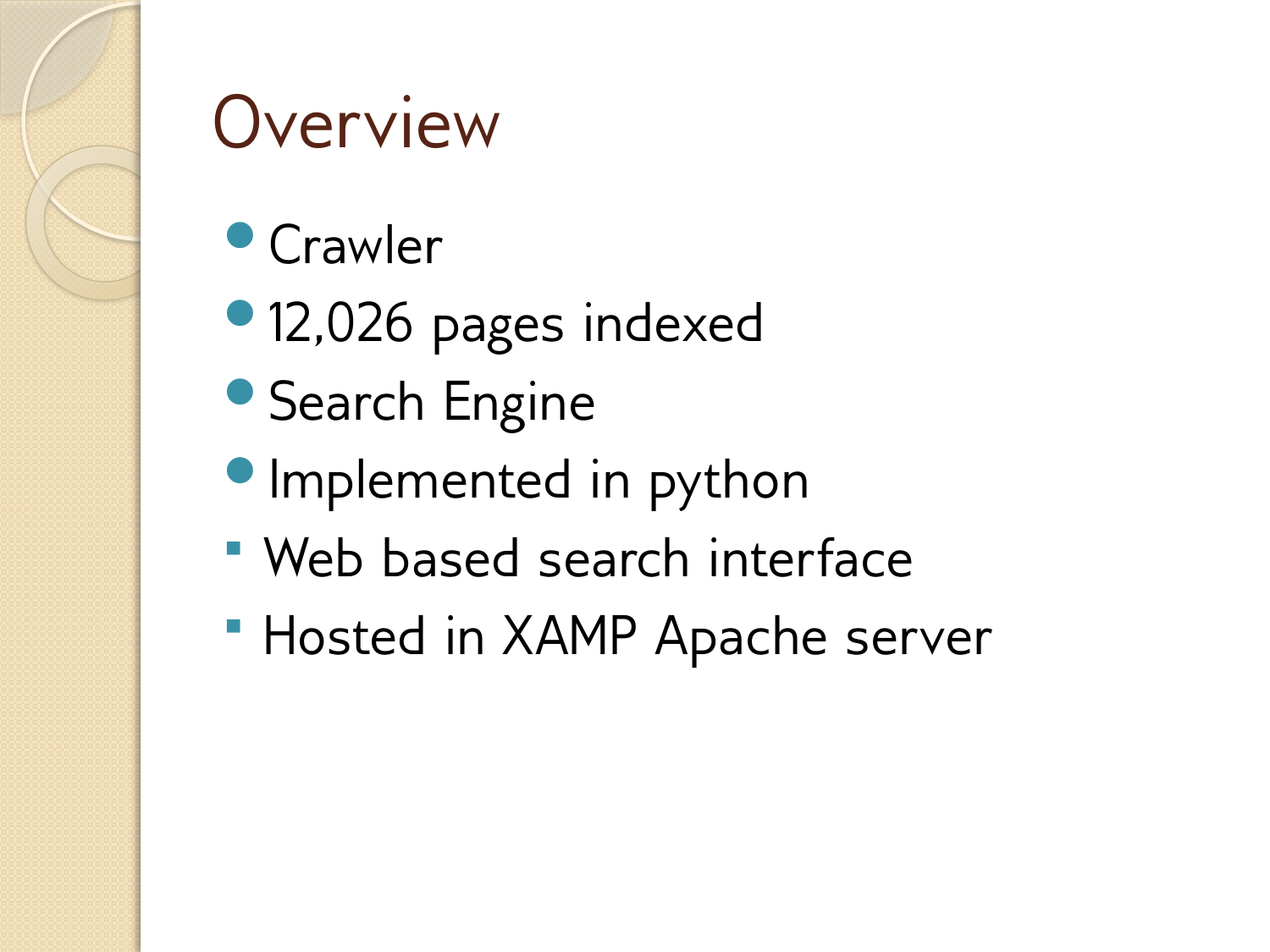

# Overview
Crawler
12,026 pages indexed
Search Engine
Implemented in python
Web based search interface
Hosted in XAMP Apache server